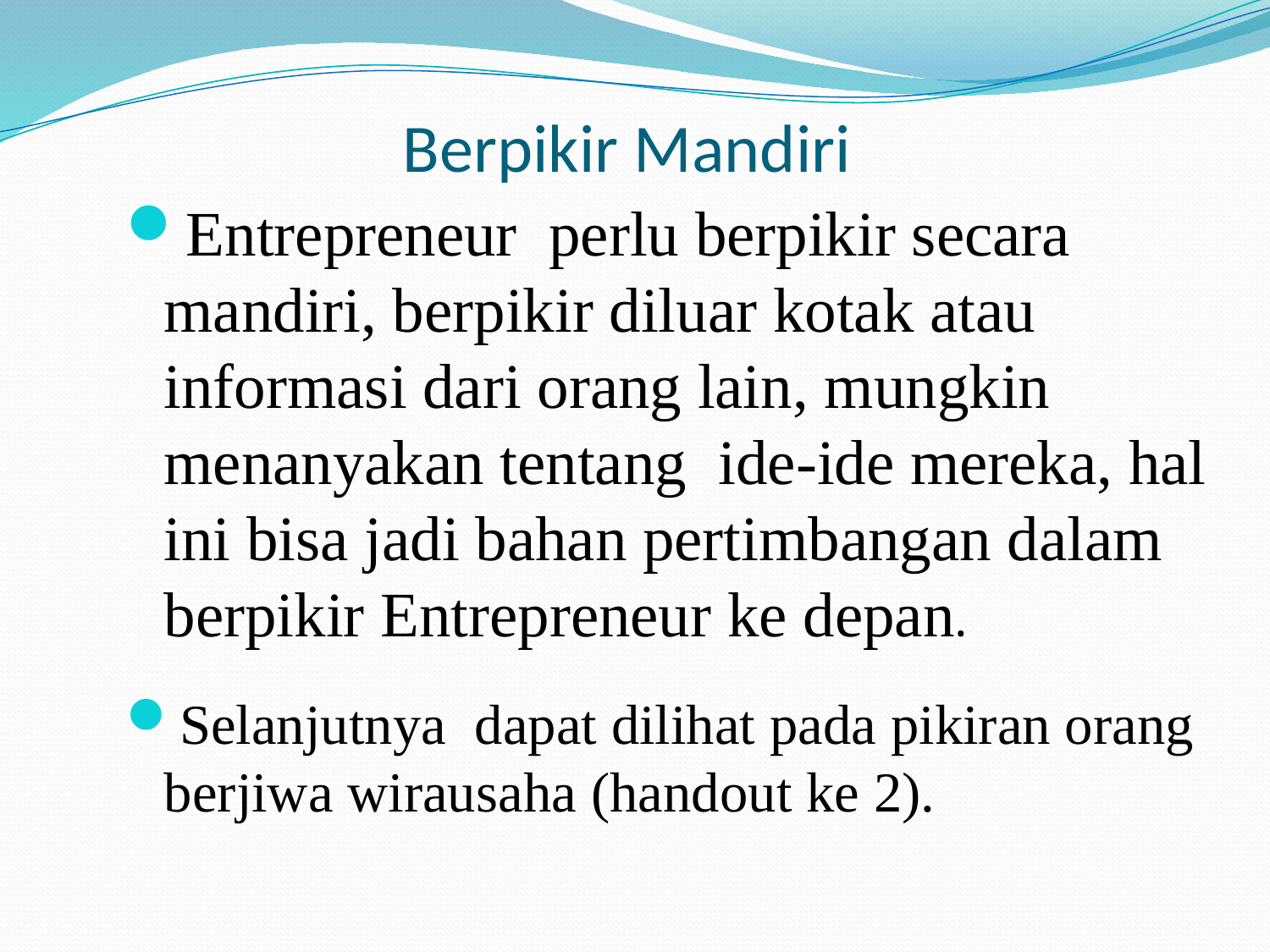

# Berpikir Mandiri
Entrepreneur  perlu berpikir secara mandiri, berpikir diluar kotak atau informasi dari orang lain, mungkin menanyakan tentang  ide-ide mereka, hal ini bisa jadi bahan pertimbangan dalam berpikir Entrepreneur ke depan.

Selanjutnya  dapat dilihat pada pikiran orang berjiwa wirausaha (handout ke 2).